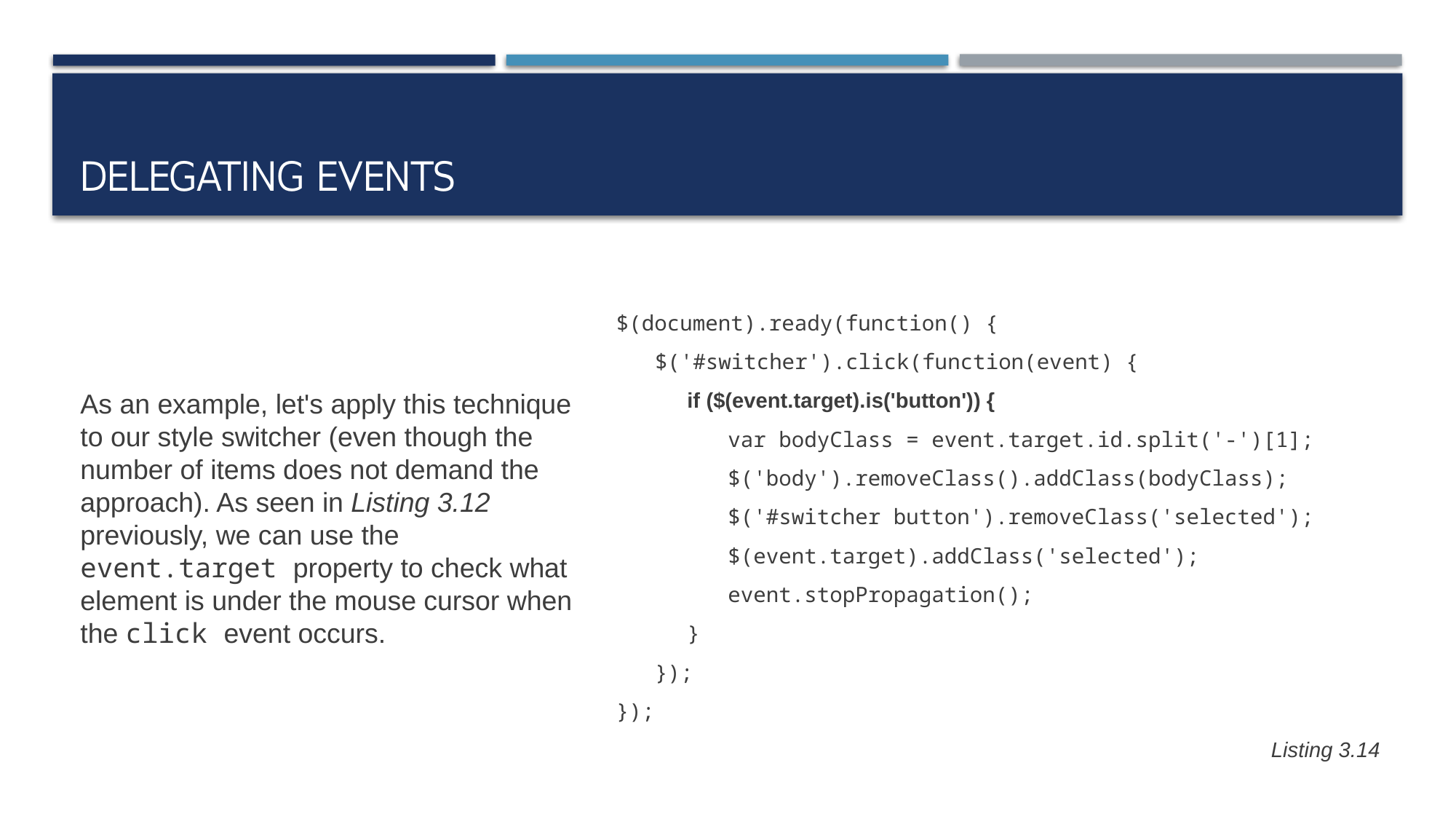

# Delegating events
As an example, let's apply this technique to our style switcher (even though the number of items does not demand the approach). As seen in Listing 3.12 previously, we can use the event.target property to check what element is under the mouse cursor when the click event occurs.
$(document).ready(function() {
$('#switcher').click(function(event) {
if ($(event.target).is('button')) {
var bodyClass = event.target.id.split('-')[1];
$('body').removeClass().addClass(bodyClass);
$('#switcher button').removeClass('selected');
$(event.target).addClass('selected');
event.stopPropagation();
}
});
});
						Listing 3.14